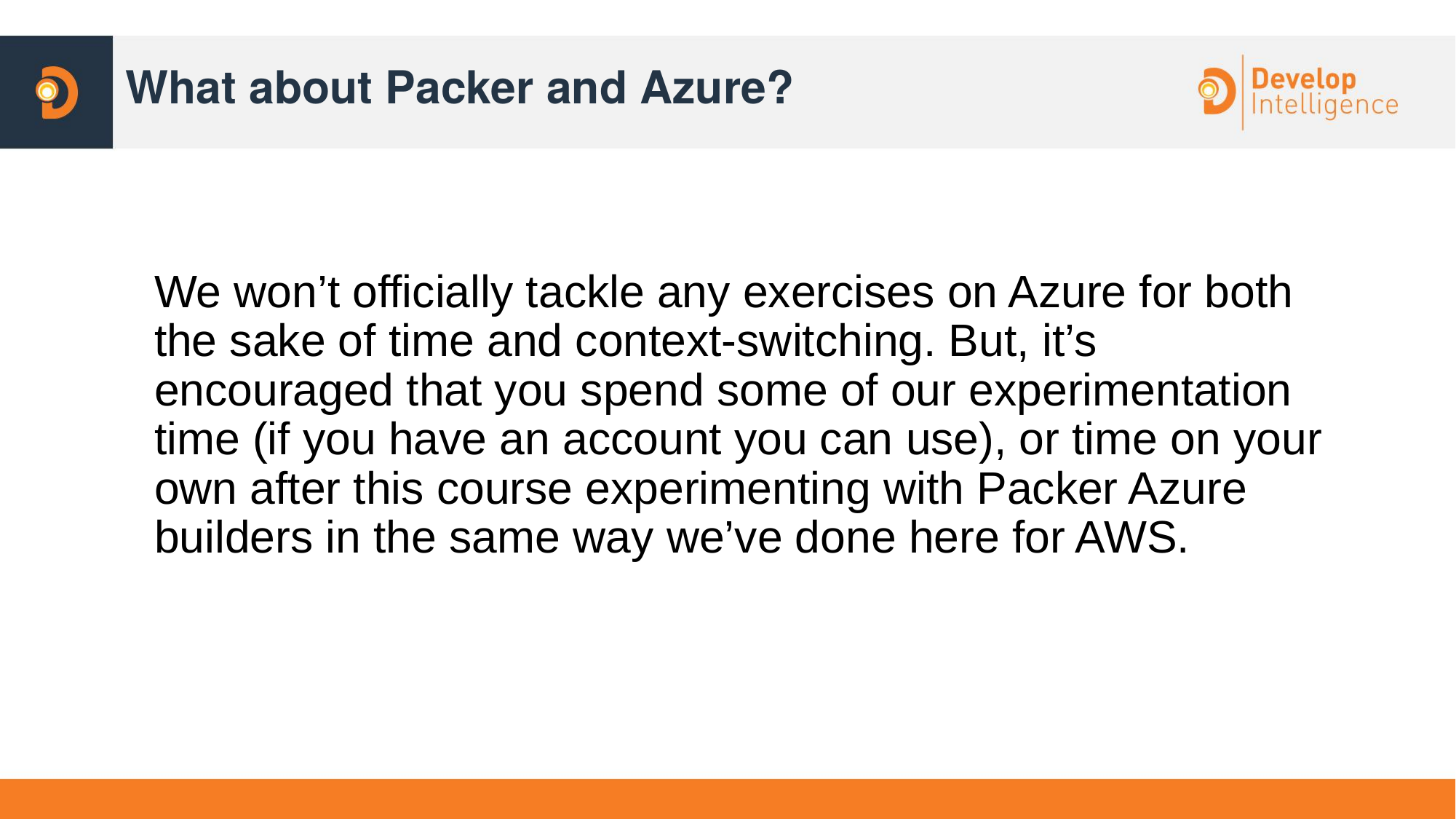

# What about Packer and Azure?

We won’t officially tackle any exercises on Azure for both the sake of time and context-switching. But, it’s encouraged that you spend some of our experimentation time (if you have an account you can use), or time on your own after this course experimenting with Packer Azure builders in the same way we’ve done here for AWS.

48